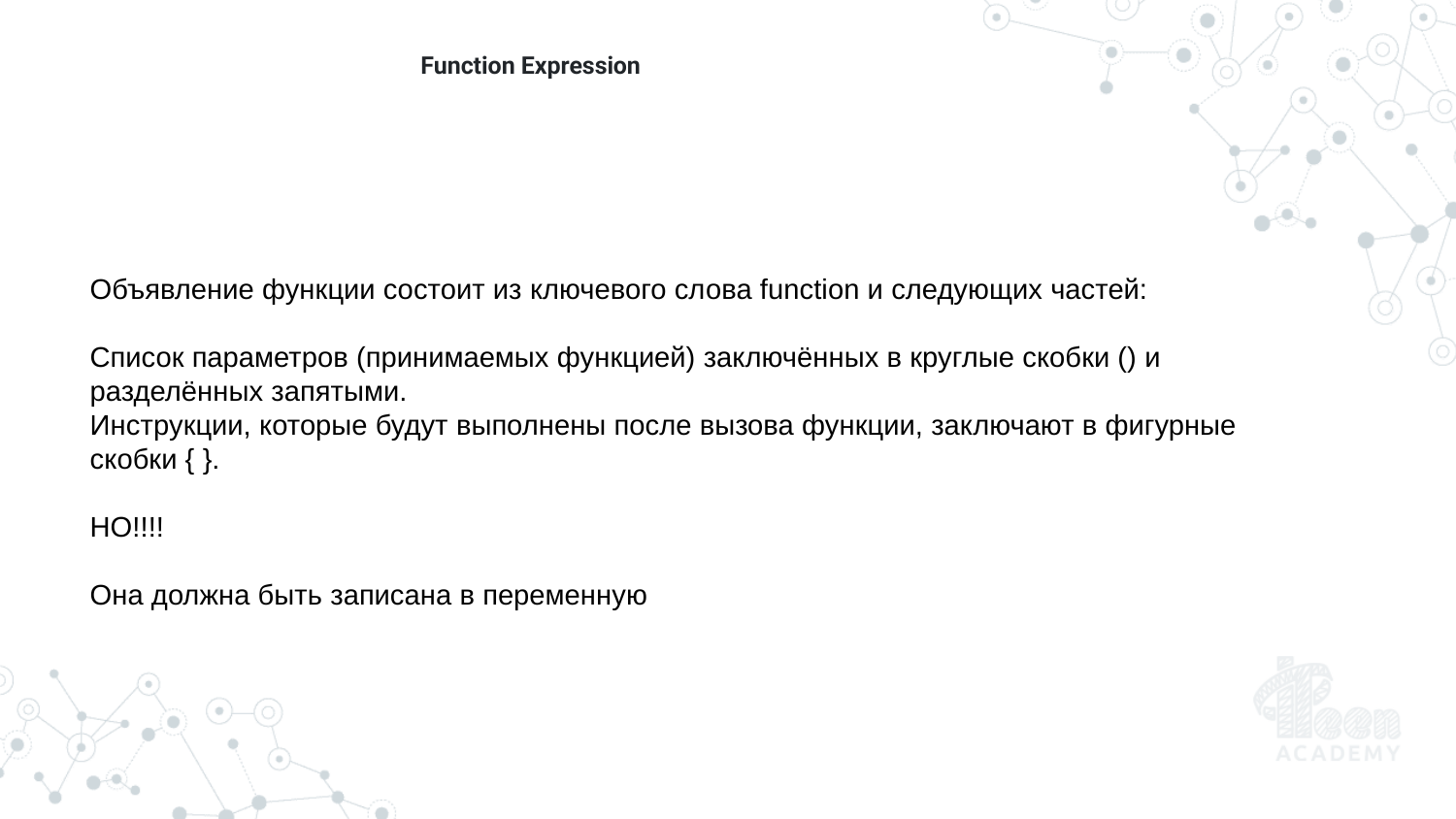

Function Expression

Объявление функции состоит из ключевого слова function и следующих частей:

Список параметров (принимаемых функцией) заключённых в круглые скобки () и разделённых запятыми.
Инструкции, которые будут выполнены после вызова функции, заключают в фигурные скобки { }.

НО!!!!

Она должна быть записана в переменную